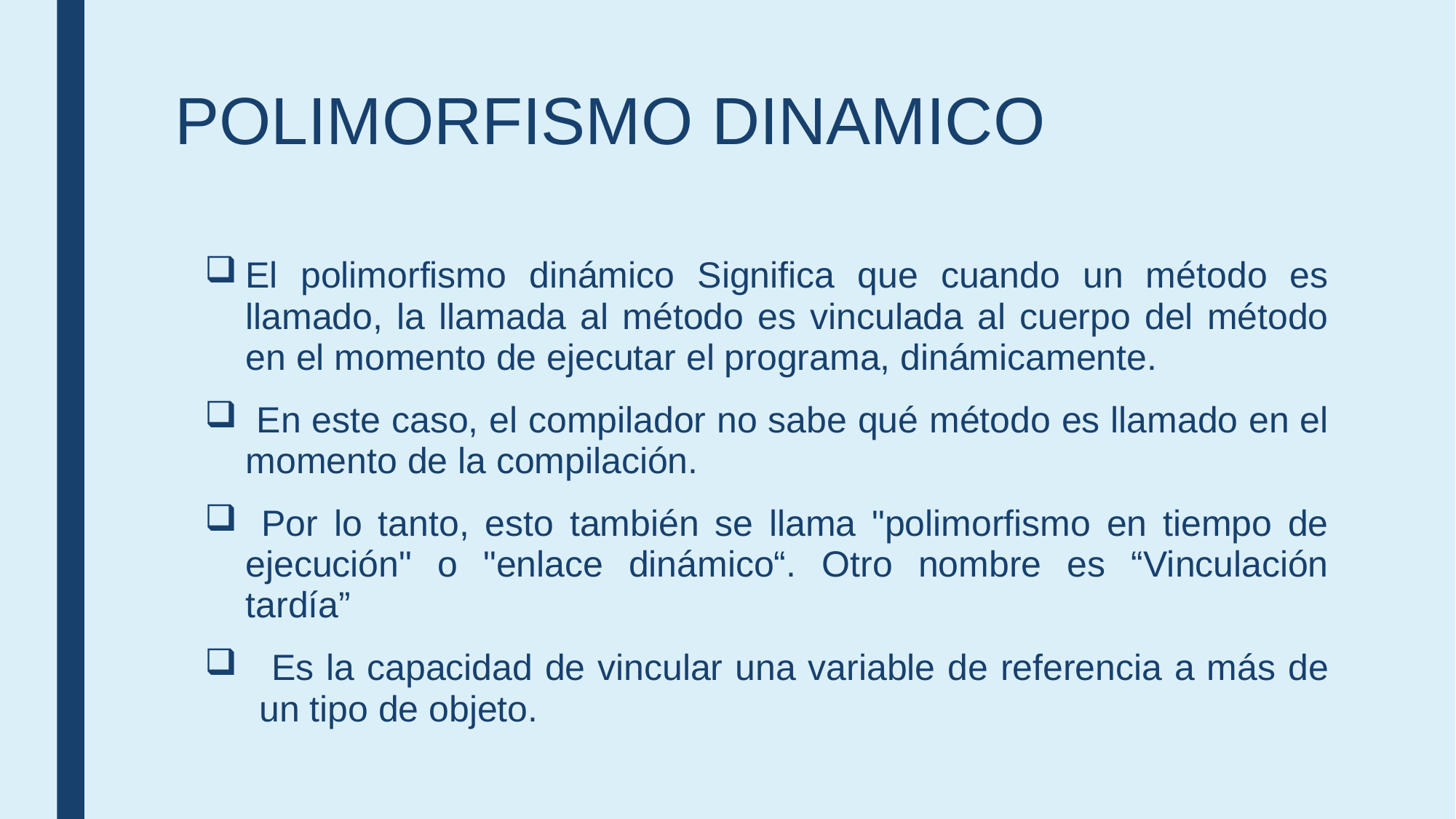

# POLIMORFISMO DINAMICO
El polimorfismo dinámico Significa que cuando un método es llamado, la llamada al método es vinculada al cuerpo del método en el momento de ejecutar el programa, dinámicamente.
 En este caso, el compilador no sabe qué método es llamado en el momento de la compilación.
 Por lo tanto, esto también se llama "polimorfismo en tiempo de ejecución" o "enlace dinámico“. Otro nombre es “Vinculación tardía”
 Es la capacidad de vincular una variable de referencia a más de un tipo de objeto.